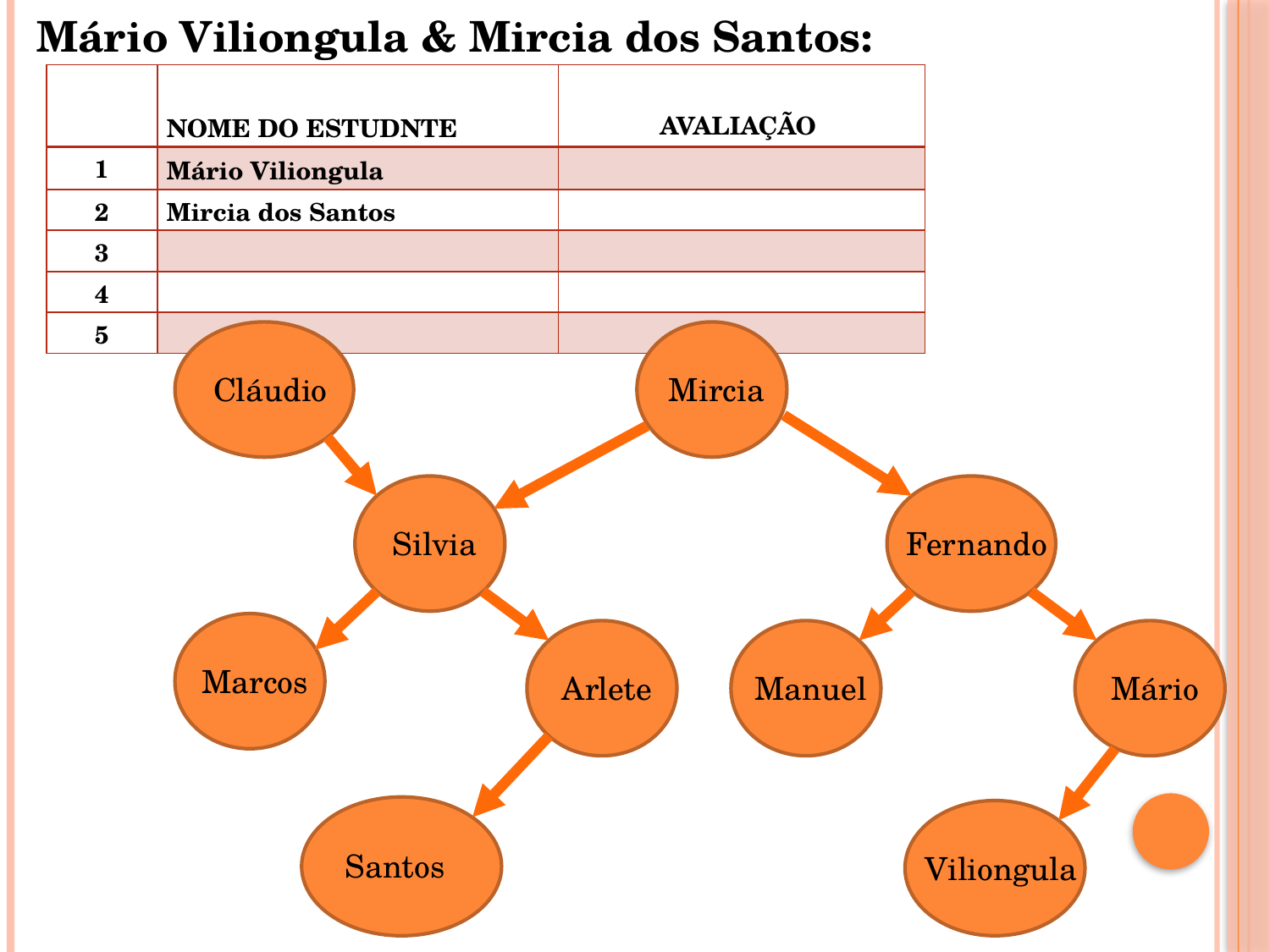

Mário Viliongula & Mircia dos Santos:
|  | NOME DO ESTUDNTE | AVALIAÇÃO |
| --- | --- | --- |
| 1 | Mário Viliongula |  |
| 2 | Mircia dos Santos |  |
| 3 |  |  |
| 4 |  |  |
| 5 |  |  |

Cláudio

Mircia

Silvia

Fernando

Marcos

Arlete

Manuel

Mário

Santos

Viliongula